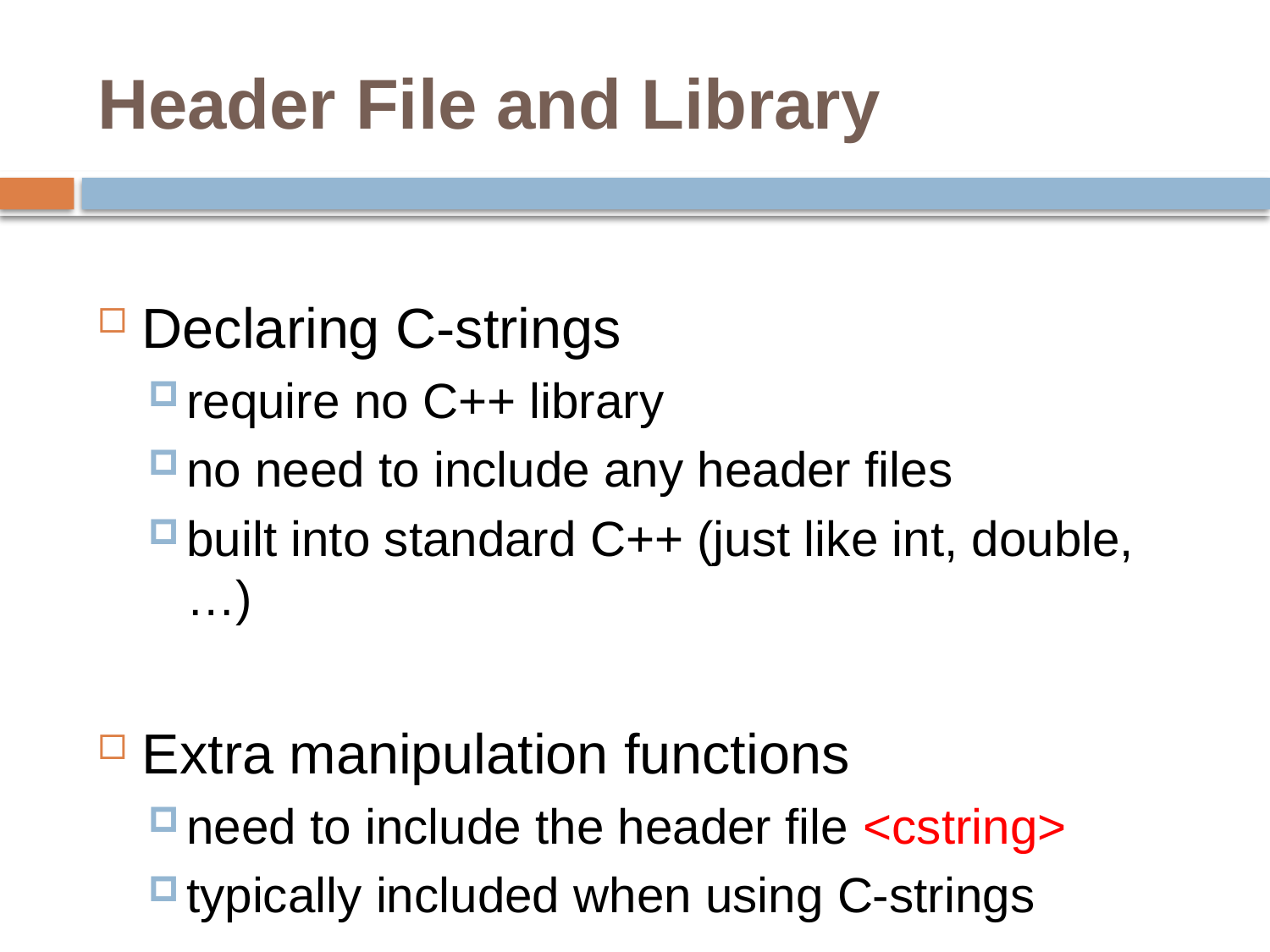

# Header File and Library

Declaring C-strings
require no C++ library
no need to include any header files
built into standard C++ (just like int, double, …)

Extra manipulation functions
need to include the header file <cstring>
typically included when using C-strings